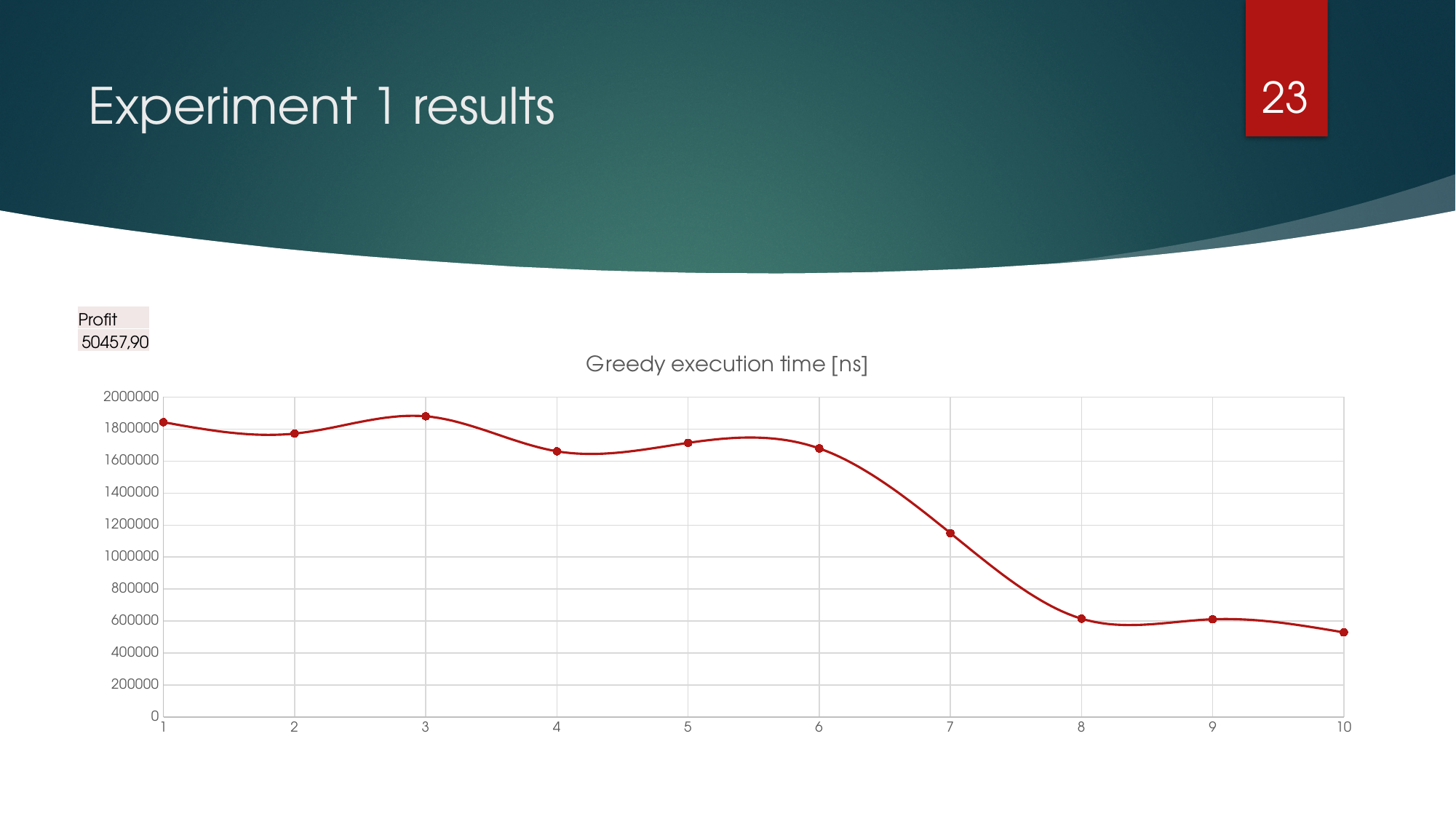

23
# Experiment 1 results

| Profit |
| --- |
| 50457,90 |

### Chart: Greedy execution time [ns]

| Category | Time [ns] |
|---|---|